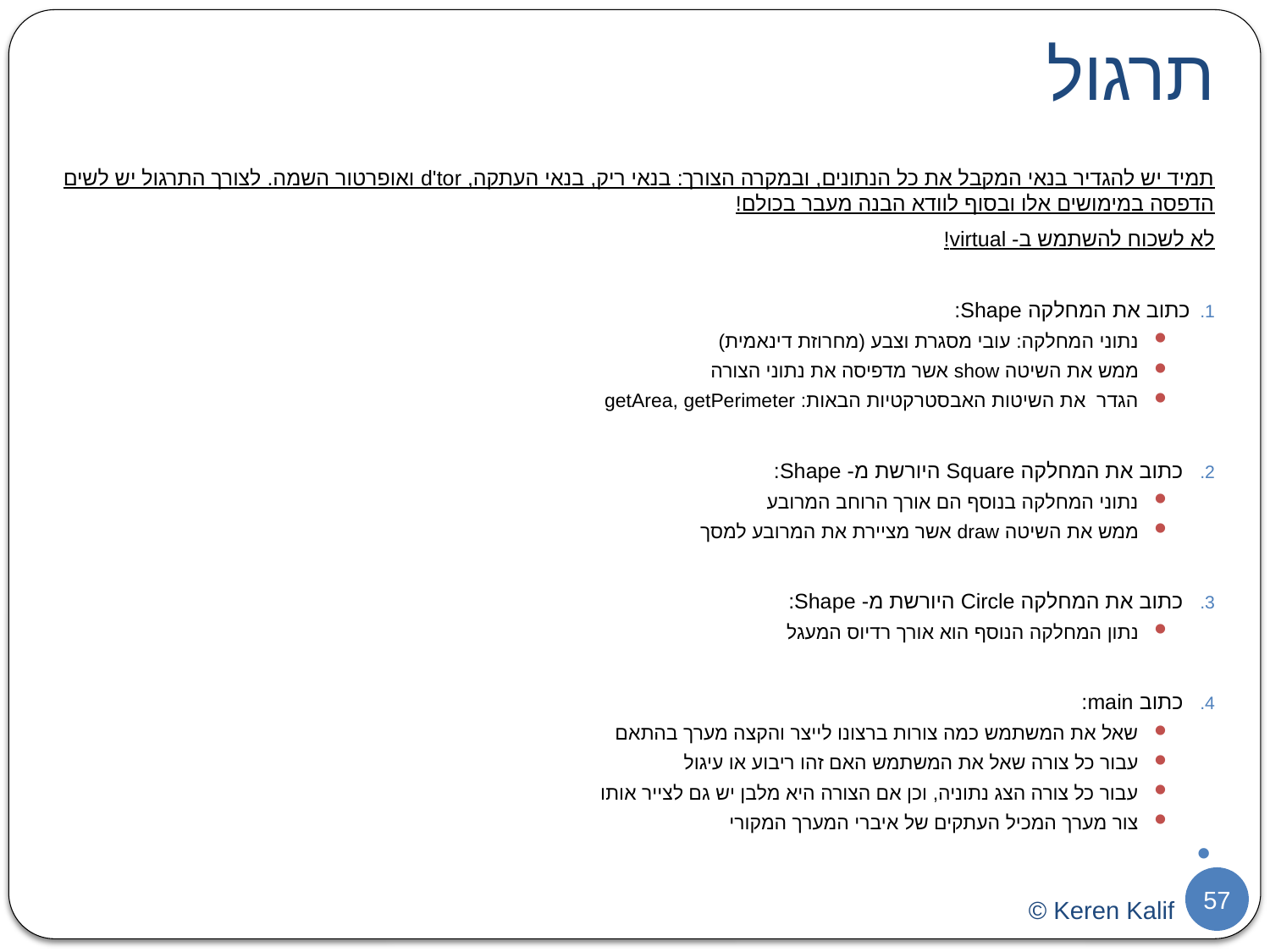

# תרגול
תמיד יש להגדיר בנאי המקבל את כל הנתונים, ובמקרה הצורך: בנאי ריק, בנאי העתקה, d'tor ואופרטור השמה. לצורך התרגול יש לשים הדפסה במימושים אלו ובסוף לוודא הבנה מעבר בכולם!
לא לשכוח להשתמש ב- virtual!

כתוב את המחלקה Shape:
נתוני המחלקה: עובי מסגרת וצבע (מחרוזת דינאמית)
ממש את השיטה show אשר מדפיסה את נתוני הצורה
הגדר  את השיטות האבסטרקטיות הבאות: getArea, getPerimeter

כתוב את המחלקה Square היורשת מ- Shape:
נתוני המחלקה בנוסף הם אורך הרוחב המרובע
ממש את השיטה draw אשר מציירת את המרובע למסך

כתוב את המחלקה Circle היורשת מ- Shape:
נתון המחלקה הנוסף הוא אורך רדיוס המעגל

כתוב main:
שאל את המשתמש כמה צורות ברצונו לייצר והקצה מערך בהתאם
עבור כל צורה שאל את המשתמש האם זהו ריבוע או עיגול
עבור כל צורה הצג נתוניה, וכן אם הצורה היא מלבן יש גם לצייר אותו
צור מערך המכיל העתקים של איברי המערך המקורי

57
© Keren Kalif